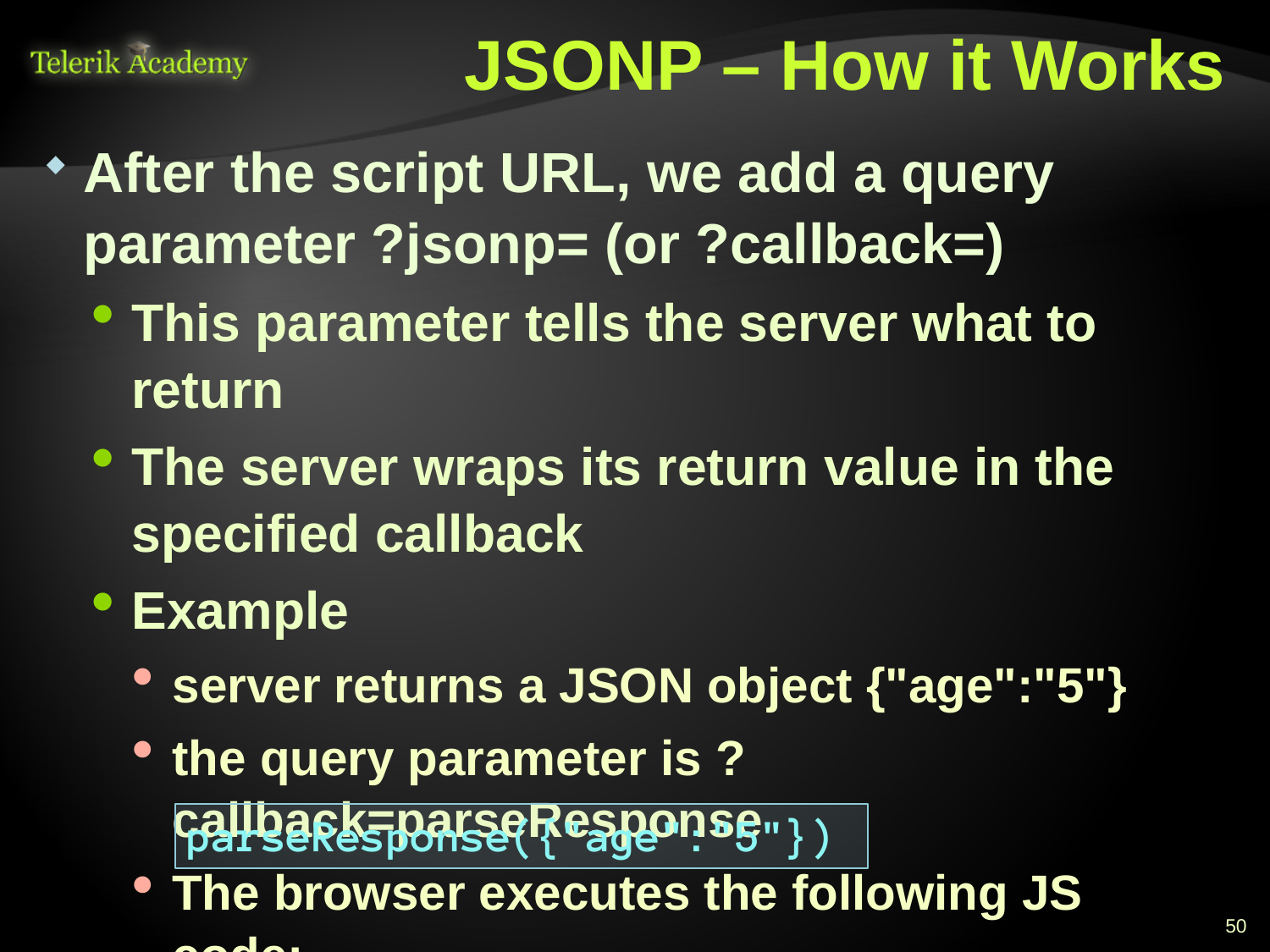

# JSONP – How it Works
After the script URL, we add a query parameter ?jsonp= (or ?callback=)
This parameter tells the server what to return
The server wraps its return value in the specified callback
Example
server returns a JSON object {"age":"5"}
the query parameter is ?callback=parseResponse
The browser executes the following JS code:
parseResponse({"age":"5"})
50